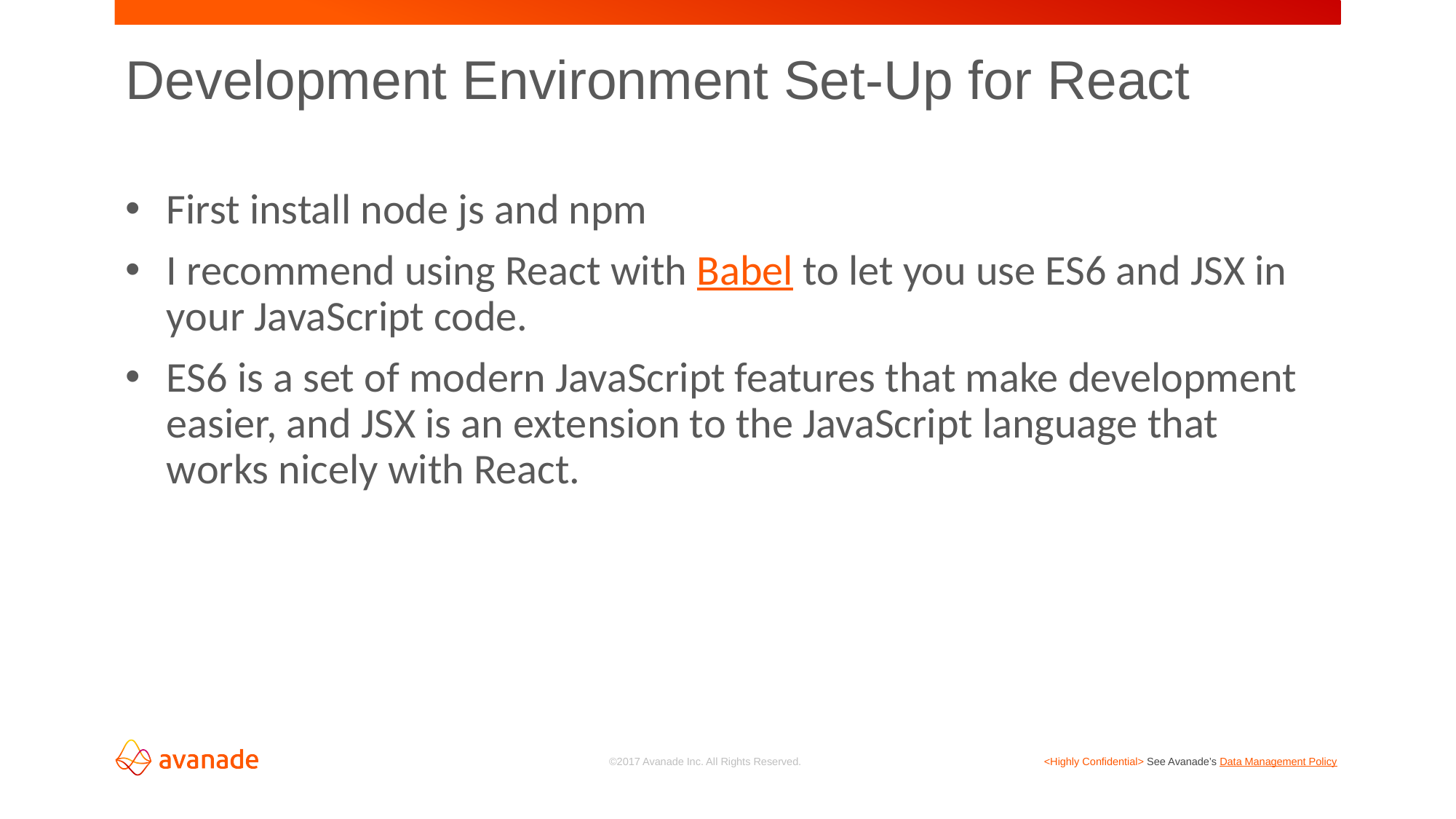

# Development Environment Set-Up for React
First install node js and npm
I recommend using React with Babel to let you use ES6 and JSX in your JavaScript code.
ES6 is a set of modern JavaScript features that make development easier, and JSX is an extension to the JavaScript language that works nicely with React.